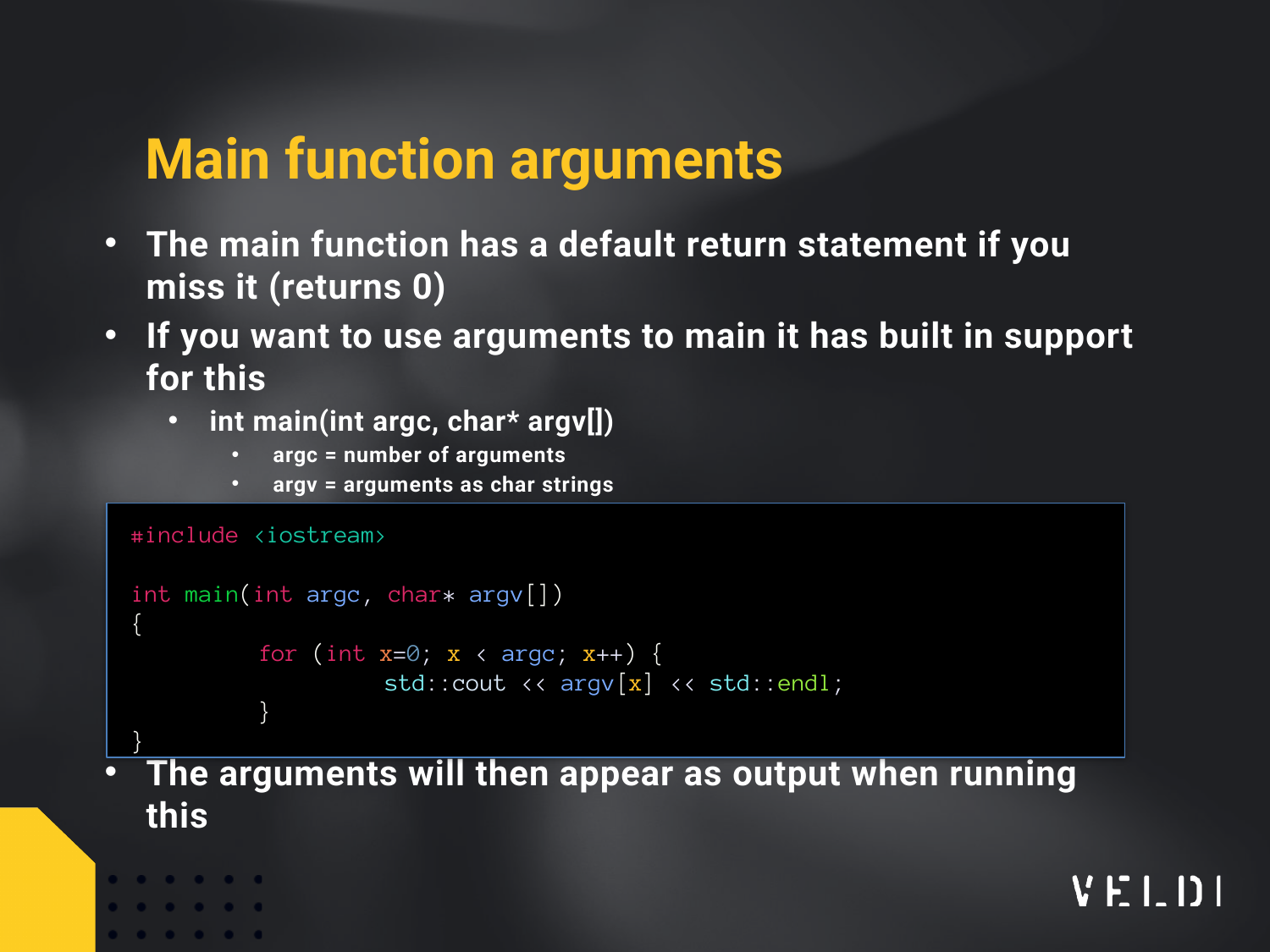

Main function arguments
The main function has a default return statement if you miss it (returns 0)
If you want to use arguments to main it has built in support for this
int main(int argc, char* argv[])
argc = number of arguments
argv = arguments as char strings

The arguments will then appear as output when running this
#include <iostream>

int main(int argc, char* argv[])
{
	for (int x=0; x < argc; x++) {
		std::cout << argv[x] << std::endl;
	}
}